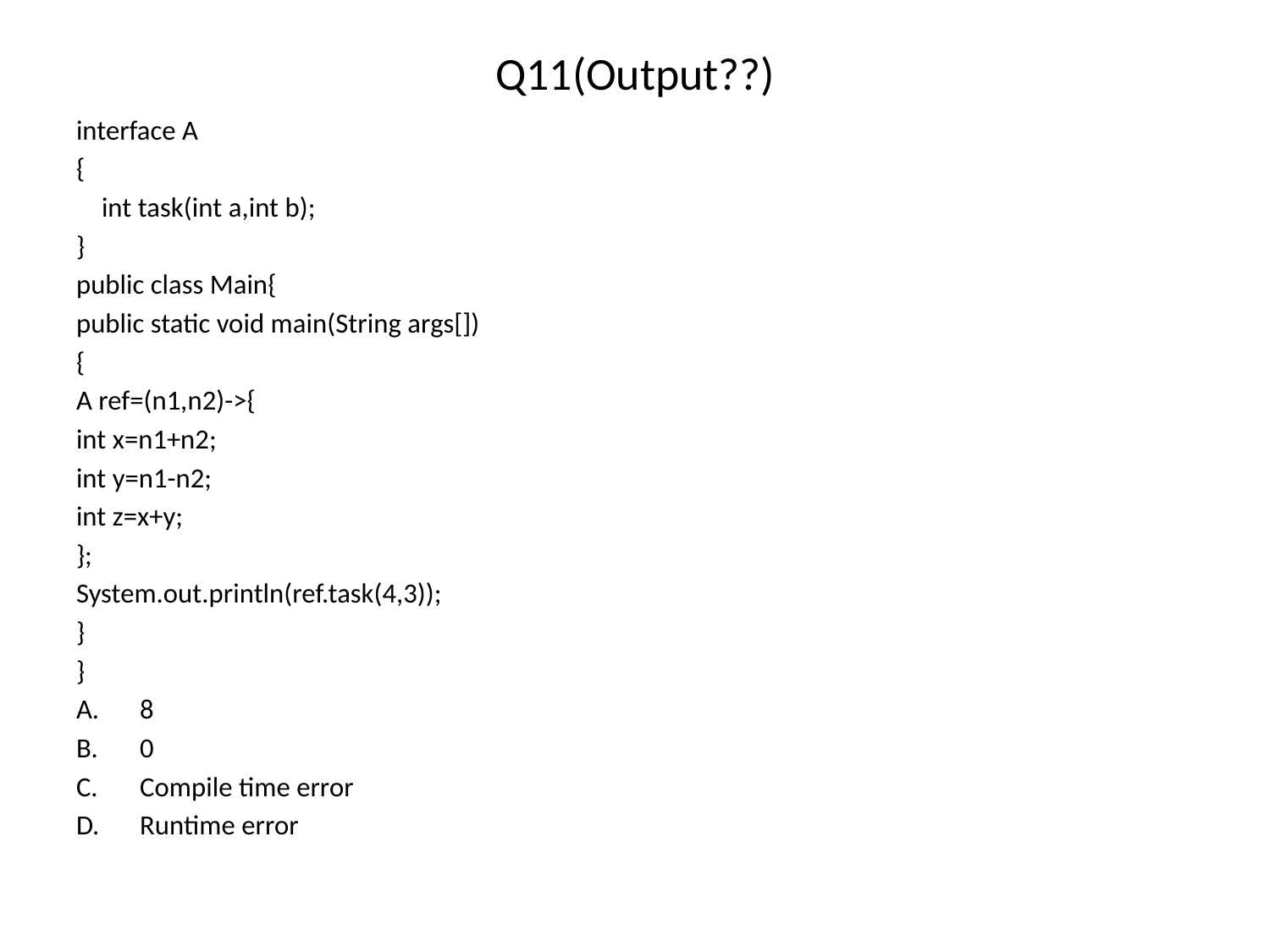

# Q11(Output??)
interface A
{
    int task(int a,int b);
}
public class Main{
public static void main(String args[])
{
A ref=(n1,n2)->{
int x=n1+n2;
int y=n1-n2;
int z=x+y;
};
System.out.println(ref.task(4,3));
}
}
8
0
Compile time error
Runtime error